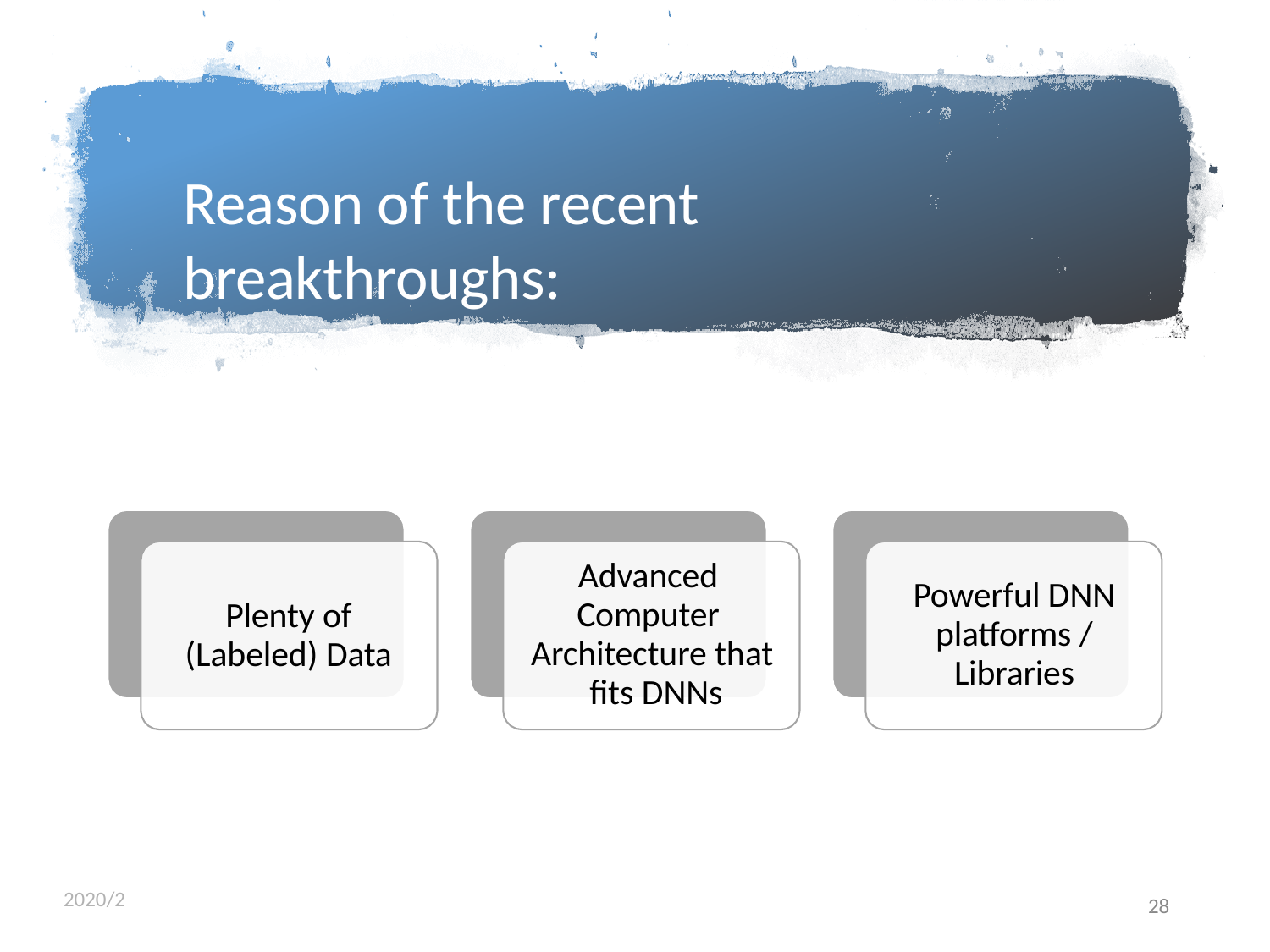

# Reason of the recent breakthroughs:

Advanced  Computer  Architecture that  fits DNNs
Powerful DNN  platforms /  Libraries
Plenty of  (Labeled) Data
2020/2
Beilun Wang
28